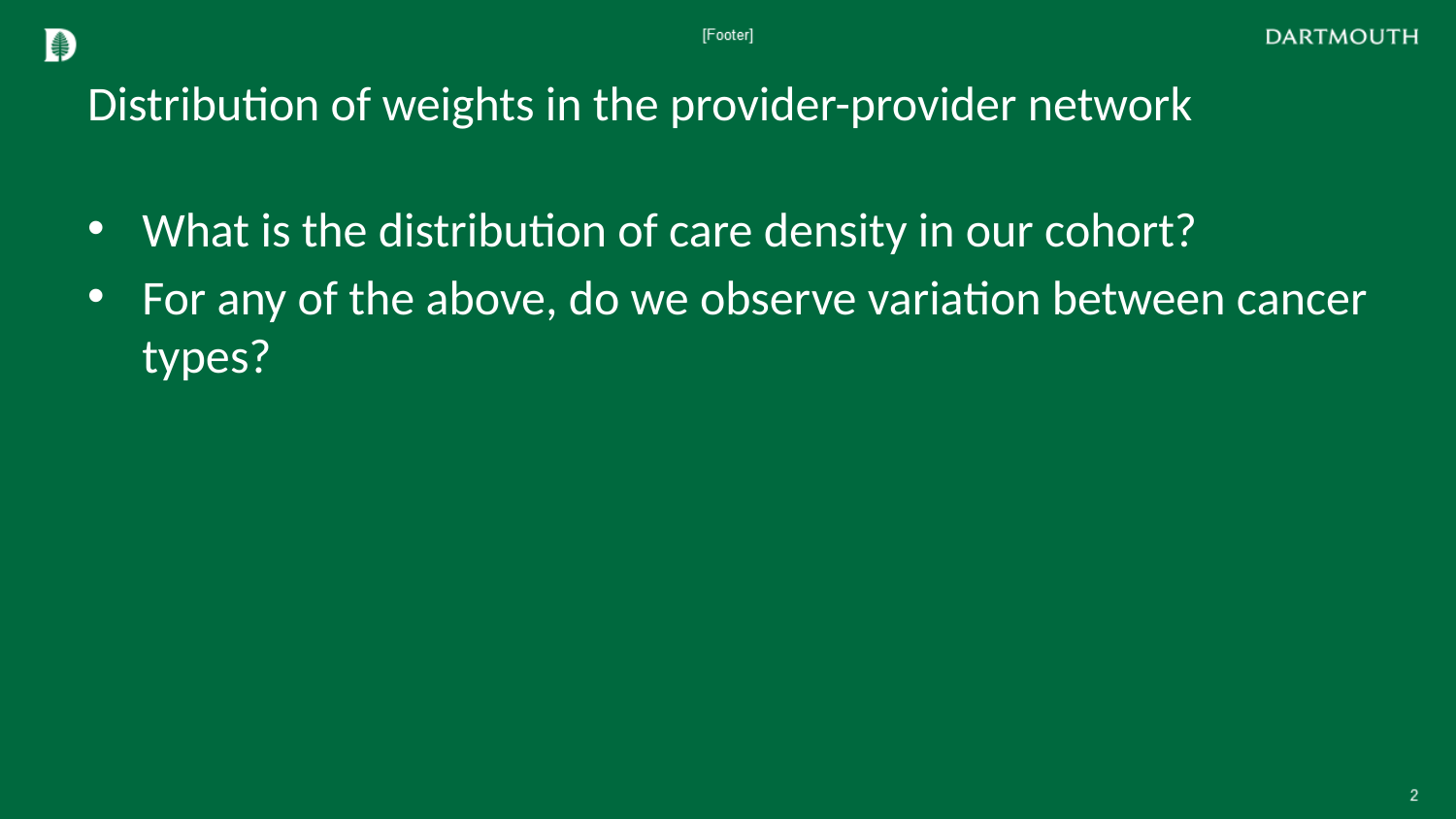

# Distribution of weights in the provider-provider network
What is the distribution of care density in our cohort?
For any of the above, do we observe variation between cancer types?